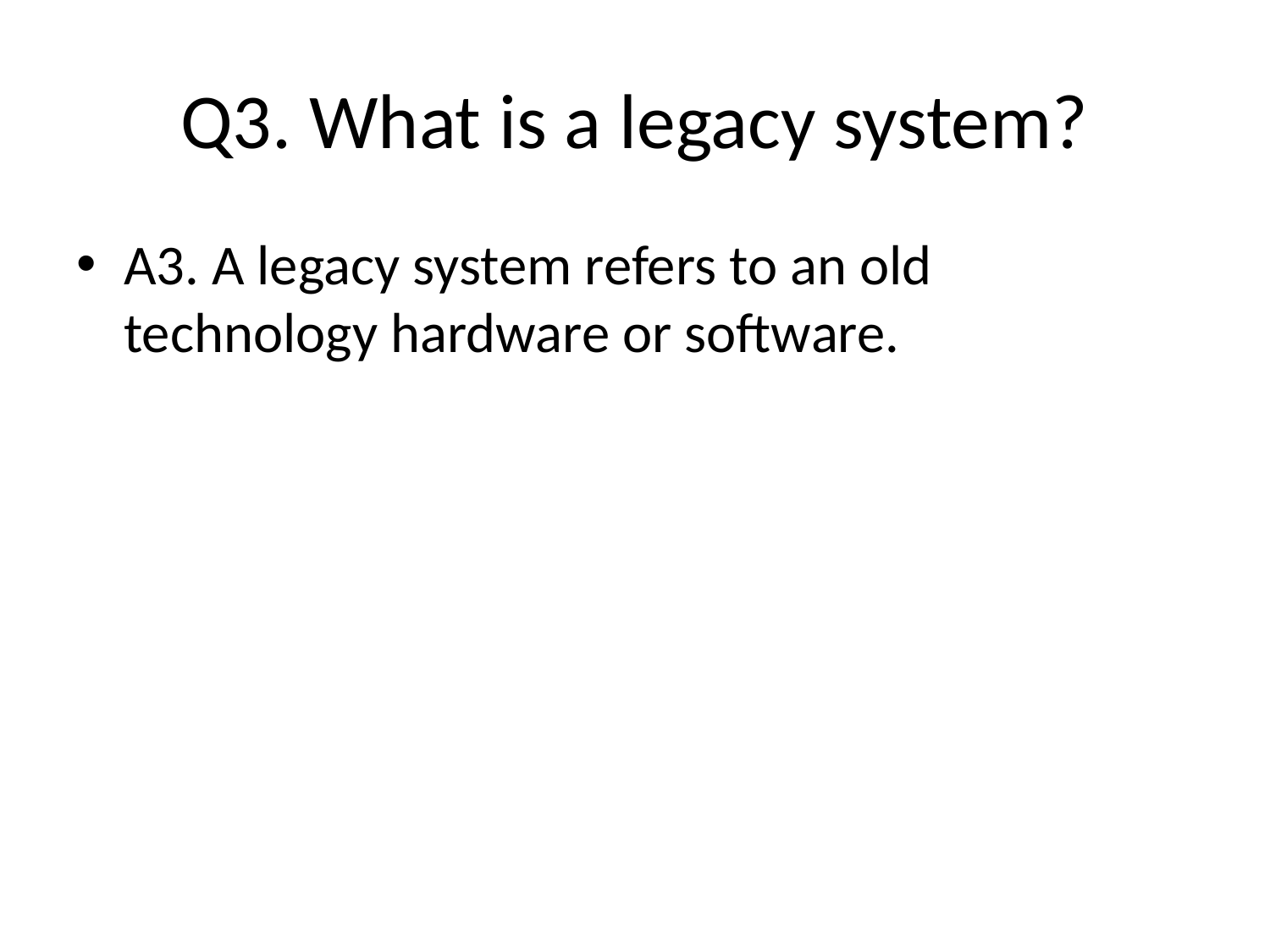

# Q3. What is a legacy system?
A3. A legacy system refers to an old technology hardware or software.